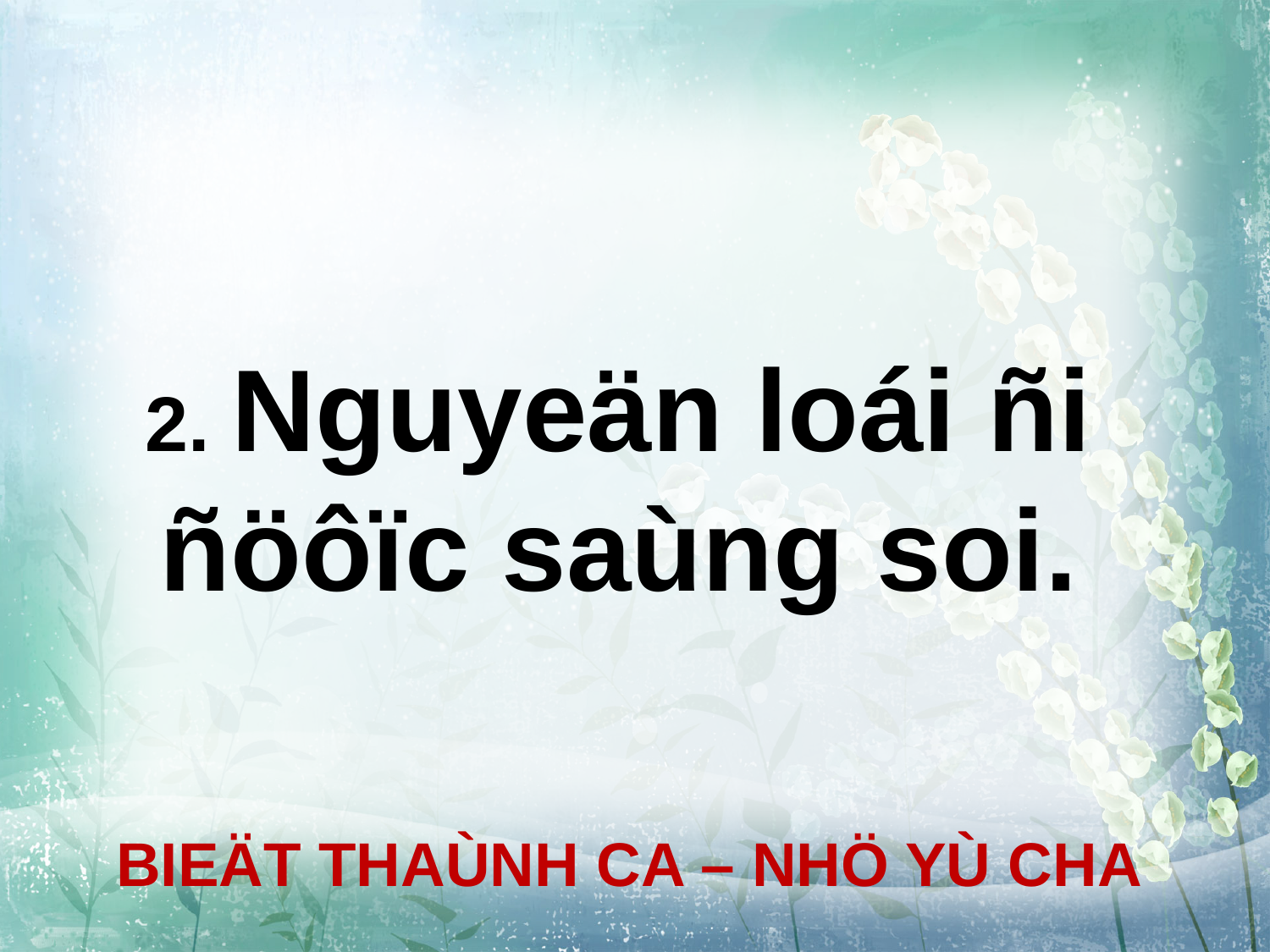

2. Nguyeän loái ñi
ñöôïc saùng soi.
BIEÄT THAÙNH CA – NHÖ YÙ CHA